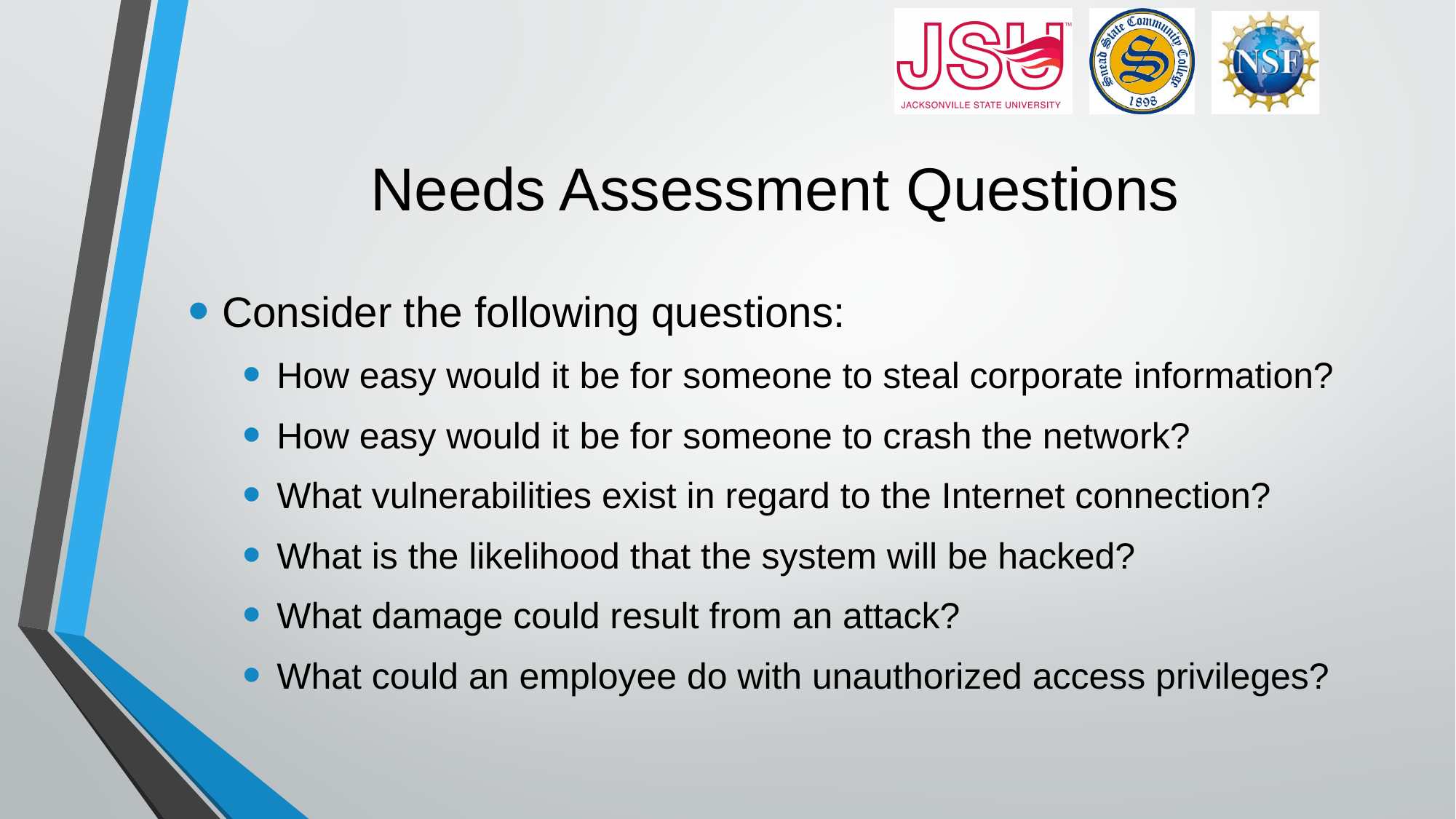

# Needs Assessment Questions
Consider the following questions:
How easy would it be for someone to steal corporate information?
How easy would it be for someone to crash the network?
What vulnerabilities exist in regard to the Internet connection?
What is the likelihood that the system will be hacked?
What damage could result from an attack?
What could an employee do with unauthorized access privileges?